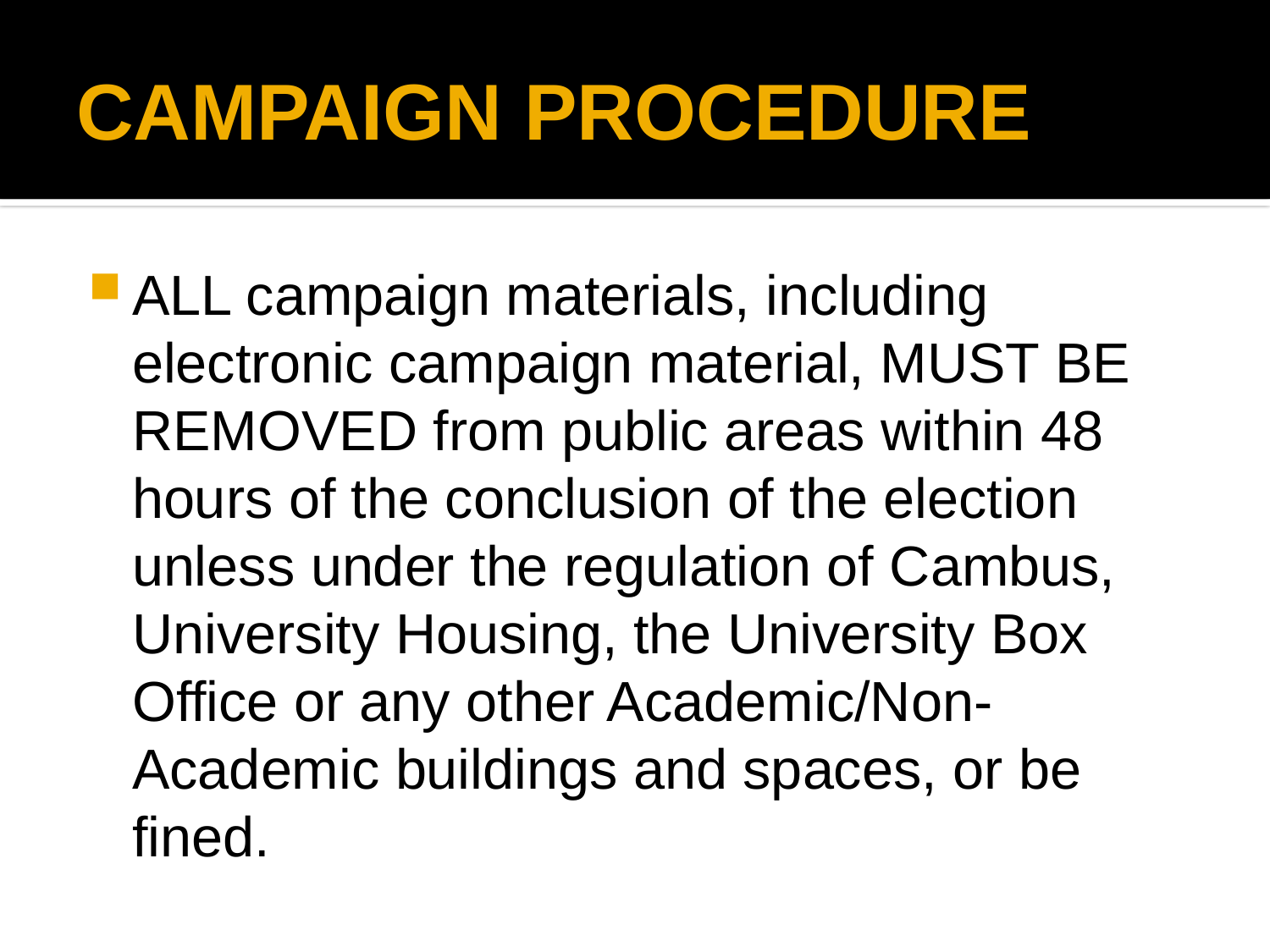

# CAMPAIGN PROCEDURE
ALL campaign materials, including electronic campaign material, MUST BE REMOVED from public areas within 48 hours of the conclusion of the election unless under the regulation of Cambus, University Housing, the University Box Office or any other Academic/Non- Academic buildings and spaces, or be fined.